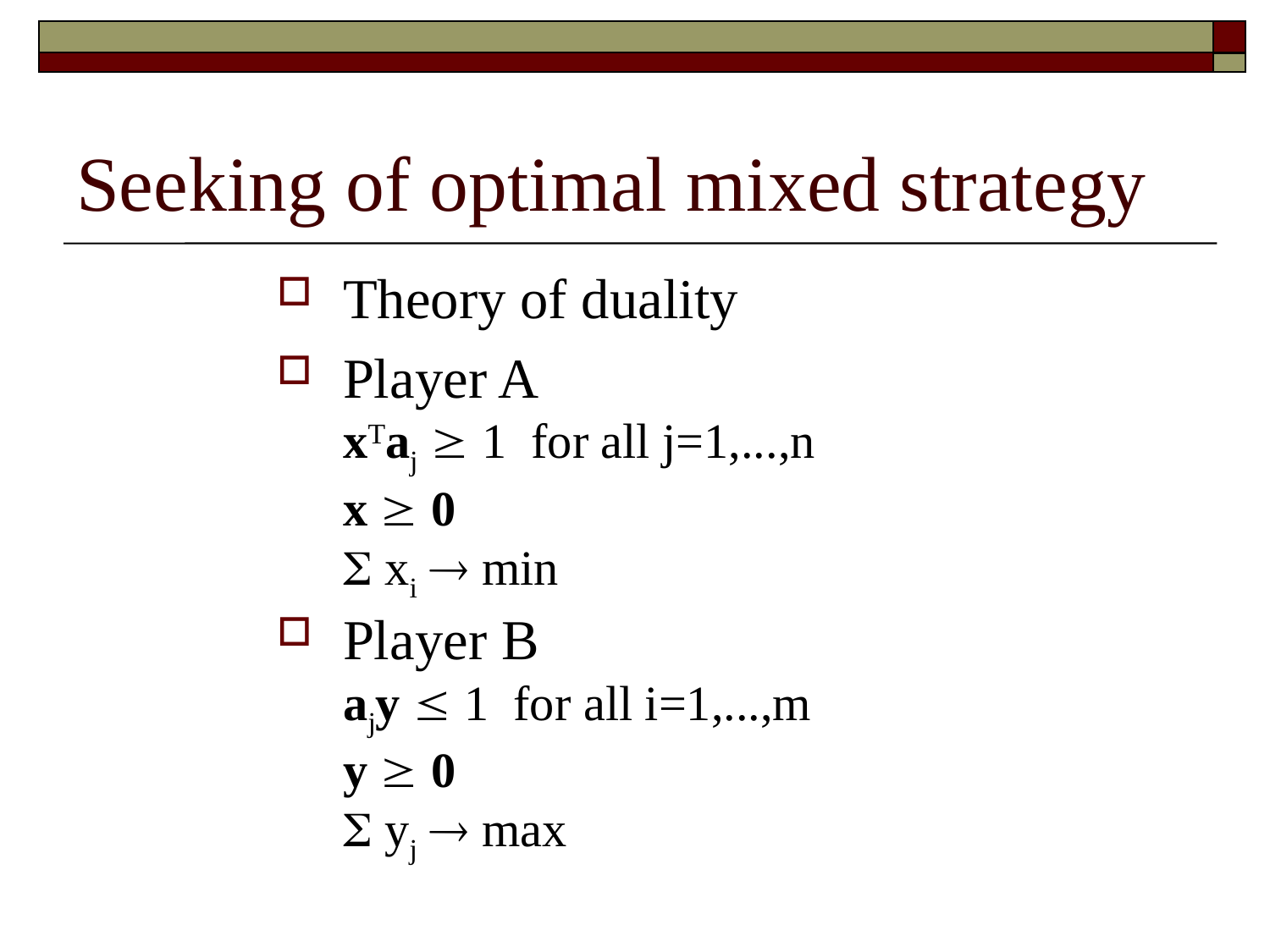

# Seeking of optimal mixed strategy
Theory of duality
Player A
xTaj ≥ 1  for all j=1,...,n
x ≥ 0
Σ xi → min
Player B
ajy ≤ 1  for all i=1,...,m
y ≥ 0
Σ yj → max